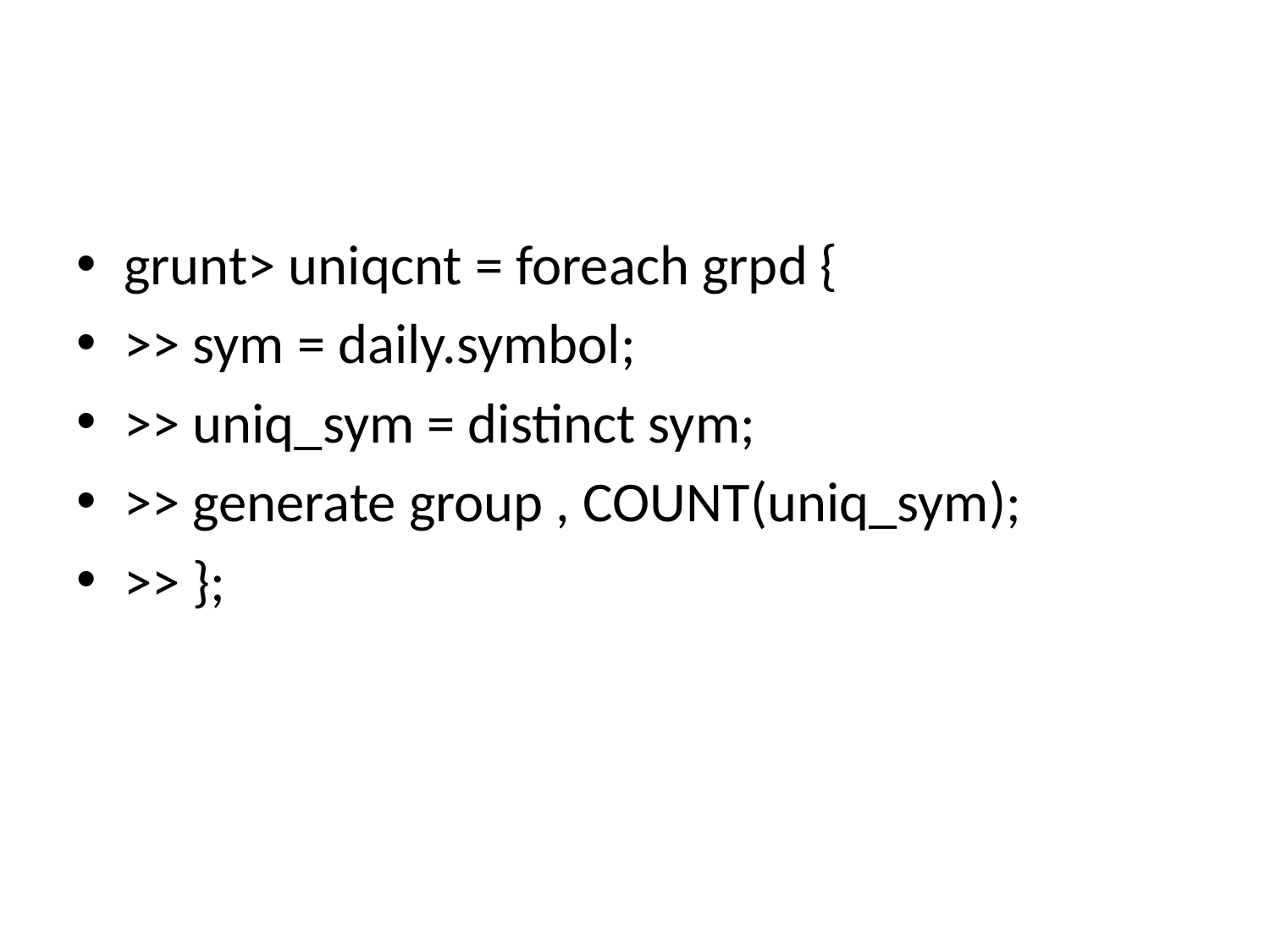

#
grunt> uniqcnt = foreach grpd {
>> sym = daily.symbol;
>> uniq_sym = distinct sym;
>> generate group , COUNT(uniq_sym);
>> };